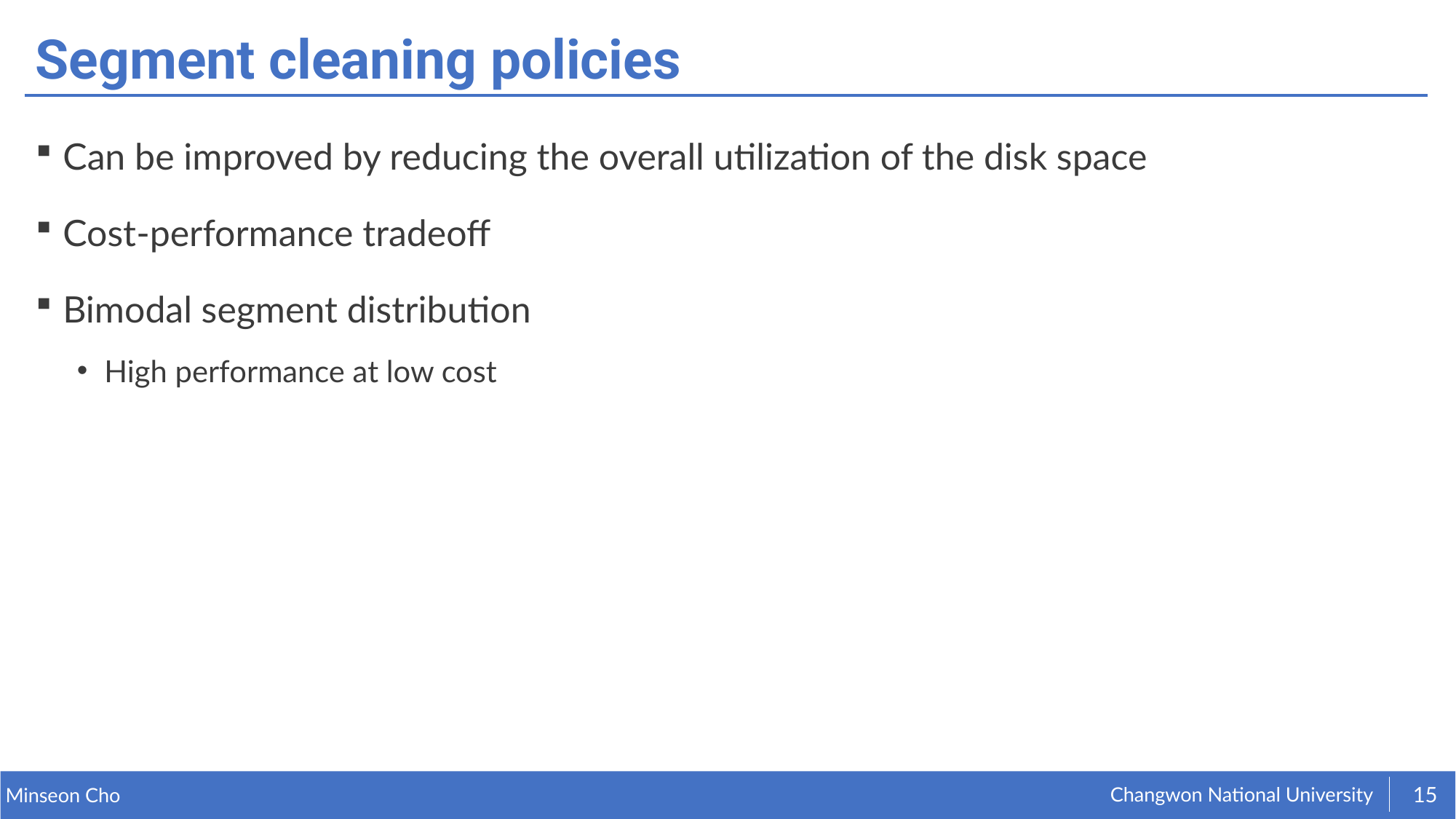

# Segment cleaning policies
Can be improved by reducing the overall utilization of the disk space
Cost-performance tradeoff
Bimodal segment distribution
High performance at low cost
15